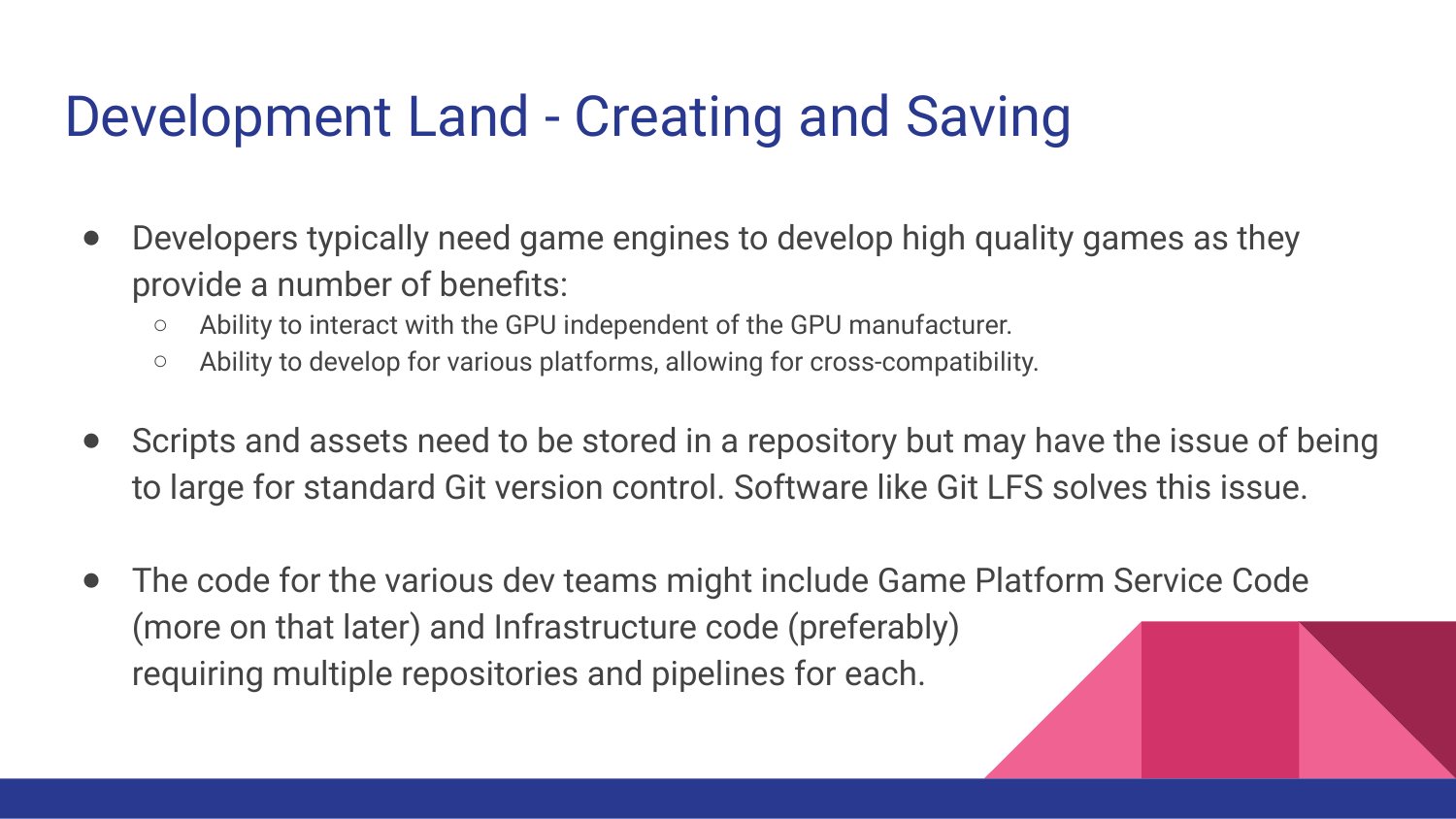

# Development Land - Creating and Saving
Developers typically need game engines to develop high quality games as they provide a number of benefits:
Ability to interact with the GPU independent of the GPU manufacturer.
Ability to develop for various platforms, allowing for cross-compatibility.
Scripts and assets need to be stored in a repository but may have the issue of being to large for standard Git version control. Software like Git LFS solves this issue.
The code for the various dev teams might include Game Platform Service Code (more on that later) and Infrastructure code (preferably)
requiring multiple repositories and pipelines for each.